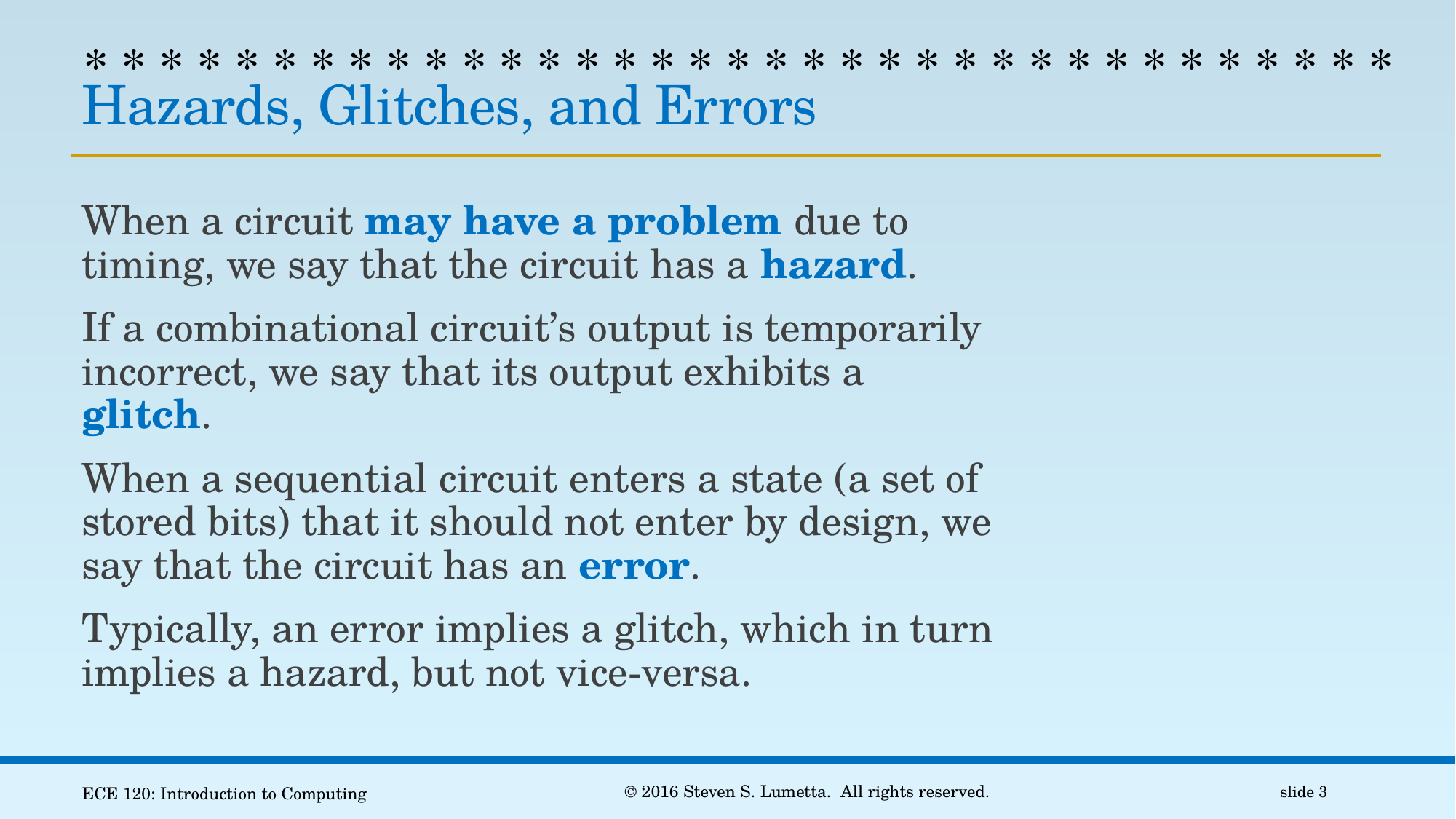

* * * * * * * * * * * * * * * * * * * * * * * * * * * * * * * * * * *
# Hazards, Glitches, and Errors
When a circuit may have a problem due to timing, we say that the circuit has a hazard.
If a combinational circuit’s output is temporarily incorrect, we say that its output exhibits a glitch.
When a sequential circuit enters a state (a set of stored bits) that it should not enter by design, we say that the circuit has an error.
Typically, an error implies a glitch, which in turn implies a hazard, but not vice-versa.
ECE 120: Introduction to Computing
© 2016 Steven S. Lumetta.  All rights reserved.
slide 3